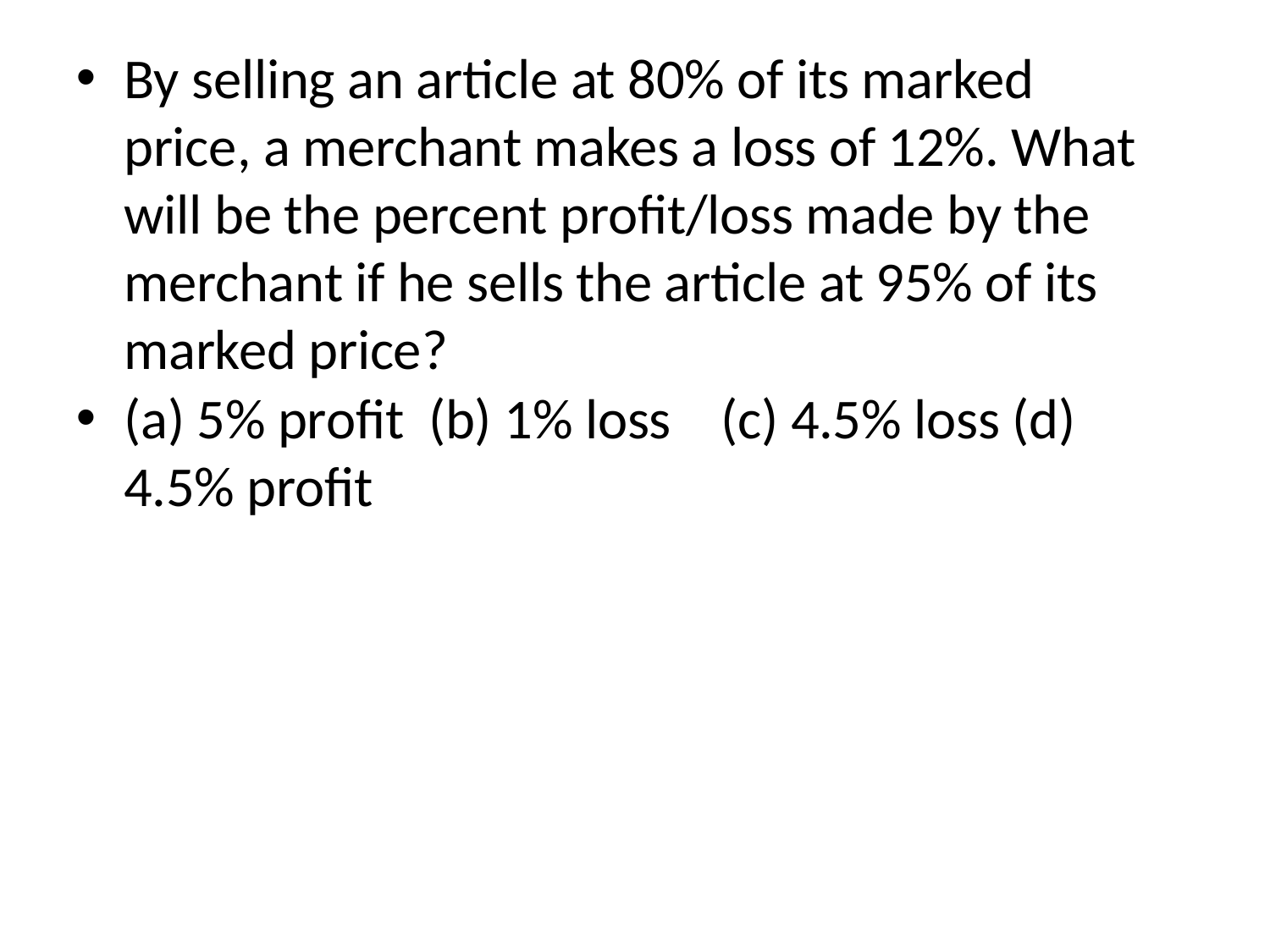

By selling an article at 80% of its marked price, a merchant makes a loss of 12%. What will be the percent profit/loss made by the merchant if he sells the article at 95% of its marked price?
(a) 5% profit  (b) 1% loss    (c) 4.5% loss (d) 4.5% profit